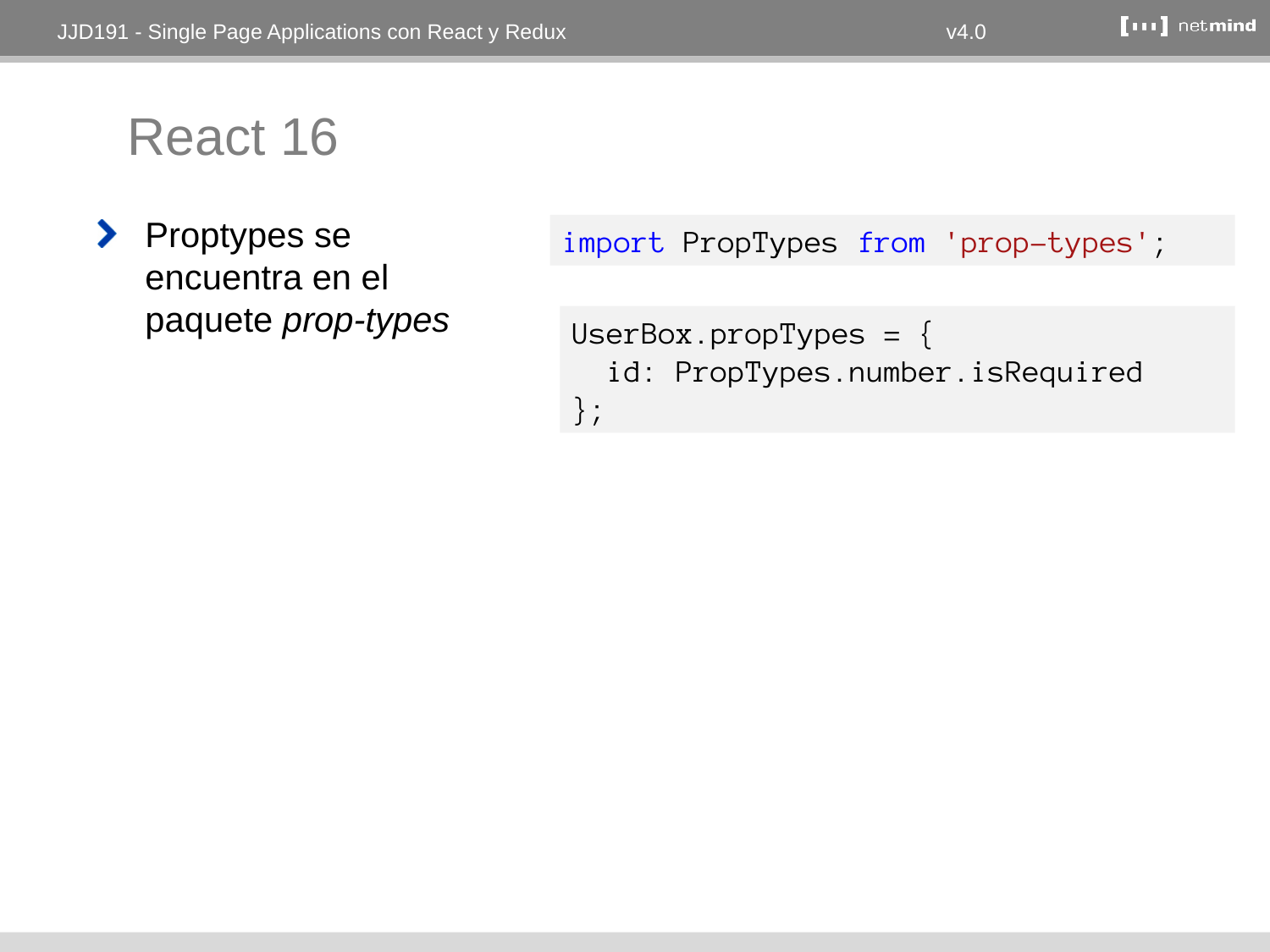

# React 16
Proptypes se encuentra en el paquete prop-types
import PropTypes from 'prop-types';
UserBox.propTypes = {
  id: PropTypes.number.isRequired
};